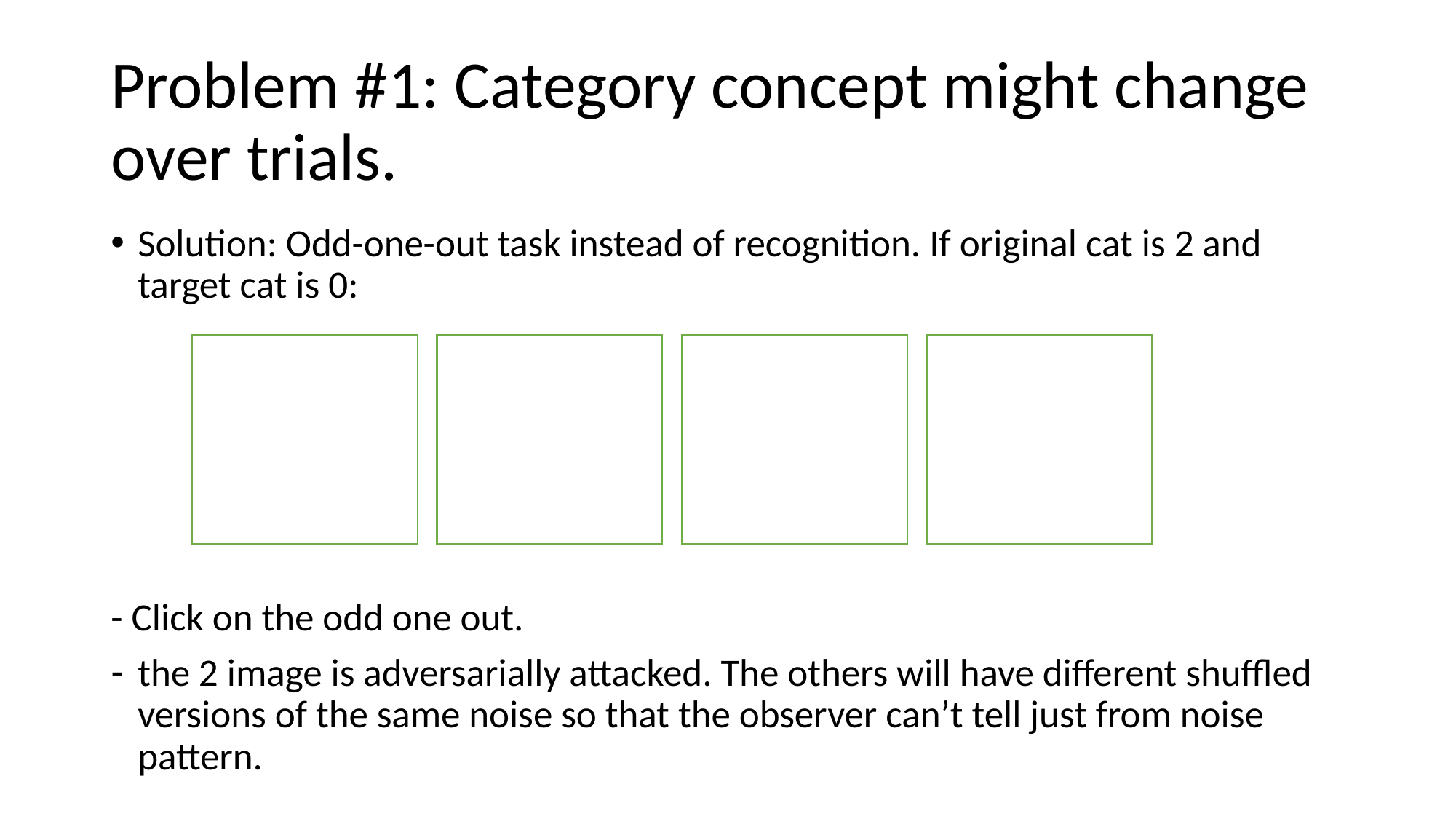

# Problem #1: Category concept might change over trials.
Solution: Odd-one-out task instead of recognition. If original cat is 2 and target cat is 0:

- Click on the odd one out.
the 2 image is adversarially attacked. The others will have different shuffled versions of the same noise so that the observer can’t tell just from noise pattern.